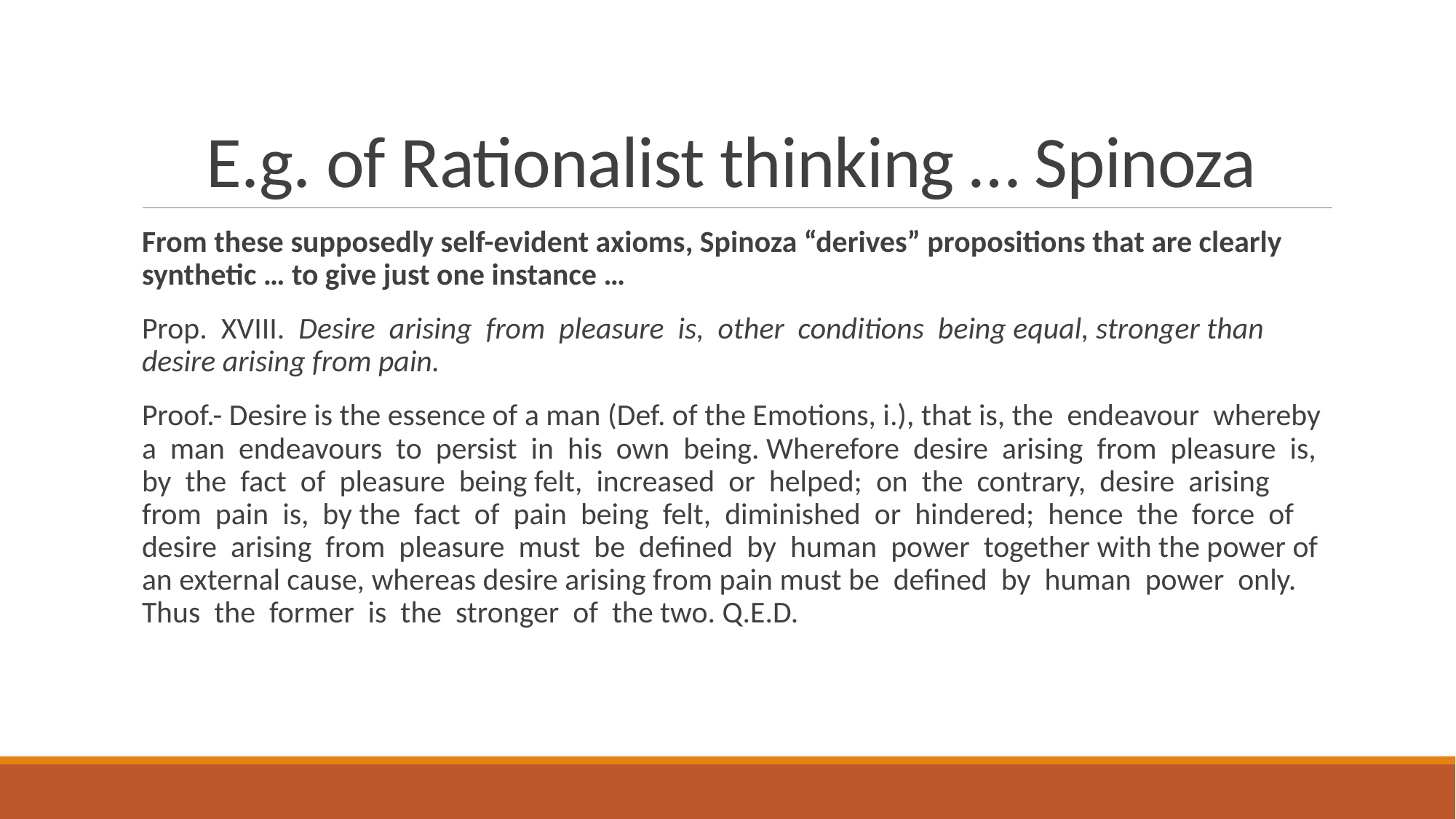

# E.g. of Rationalist thinking … Spinoza
From these supposedly self-evident axioms, Spinoza “derives” propositions that are clearly synthetic … to give just one instance …
Prop.  XVIII.  Desire  arising  from  pleasure  is,  other  conditions  being equal, stronger than desire arising from pain.
Proof.- Desire is the essence of a man (Def. of the Emotions, i.), that is, the  endeavour  whereby  a  man  endeavours  to  persist  in  his  own  being. Wherefore  desire  arising  from  pleasure  is,  by  the  fact  of  pleasure  being felt,  increased  or  helped;  on  the  contrary,  desire  arising  from  pain  is,  by the  fact  of  pain  being  felt,  diminished  or  hindered;  hence  the  force  of desire  arising  from  pleasure  must  be  defined  by  human  power  together with the power of an external cause, whereas desire arising from pain must be  defined  by  human  power  only.  Thus  the  former  is  the  stronger  of  the two. Q.E.D.